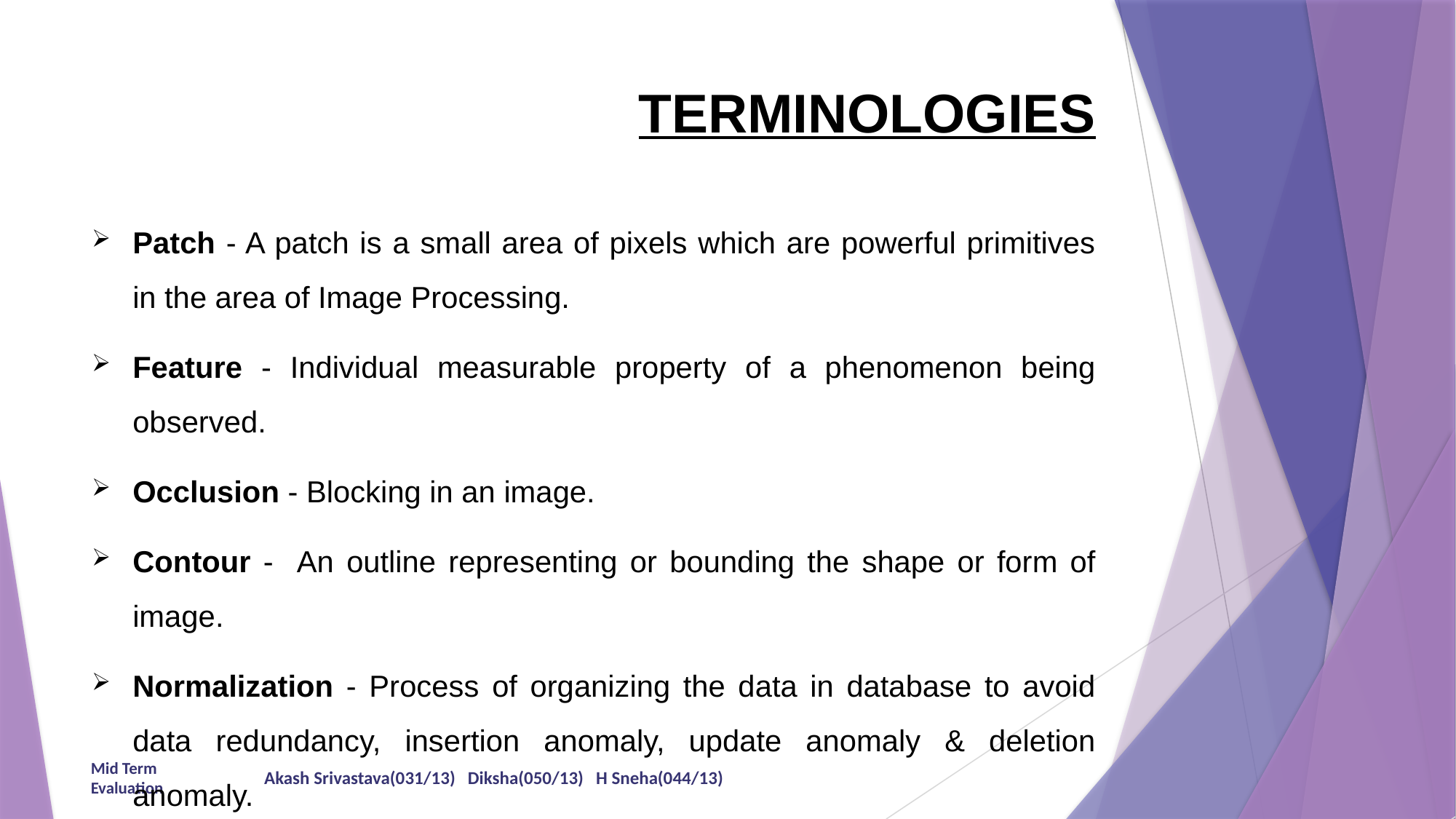

# TERMINOLOGIES
Patch - A patch is a small area of pixels which are powerful primitives in the area of Image Processing.
Feature - Individual measurable property of a phenomenon being observed.
Occlusion - Blocking in an image.
Contour -  An outline representing or bounding the shape or form of image.
Normalization - Process of organizing the data in database to avoid data redundancy, insertion anomaly, update anomaly & deletion anomaly.